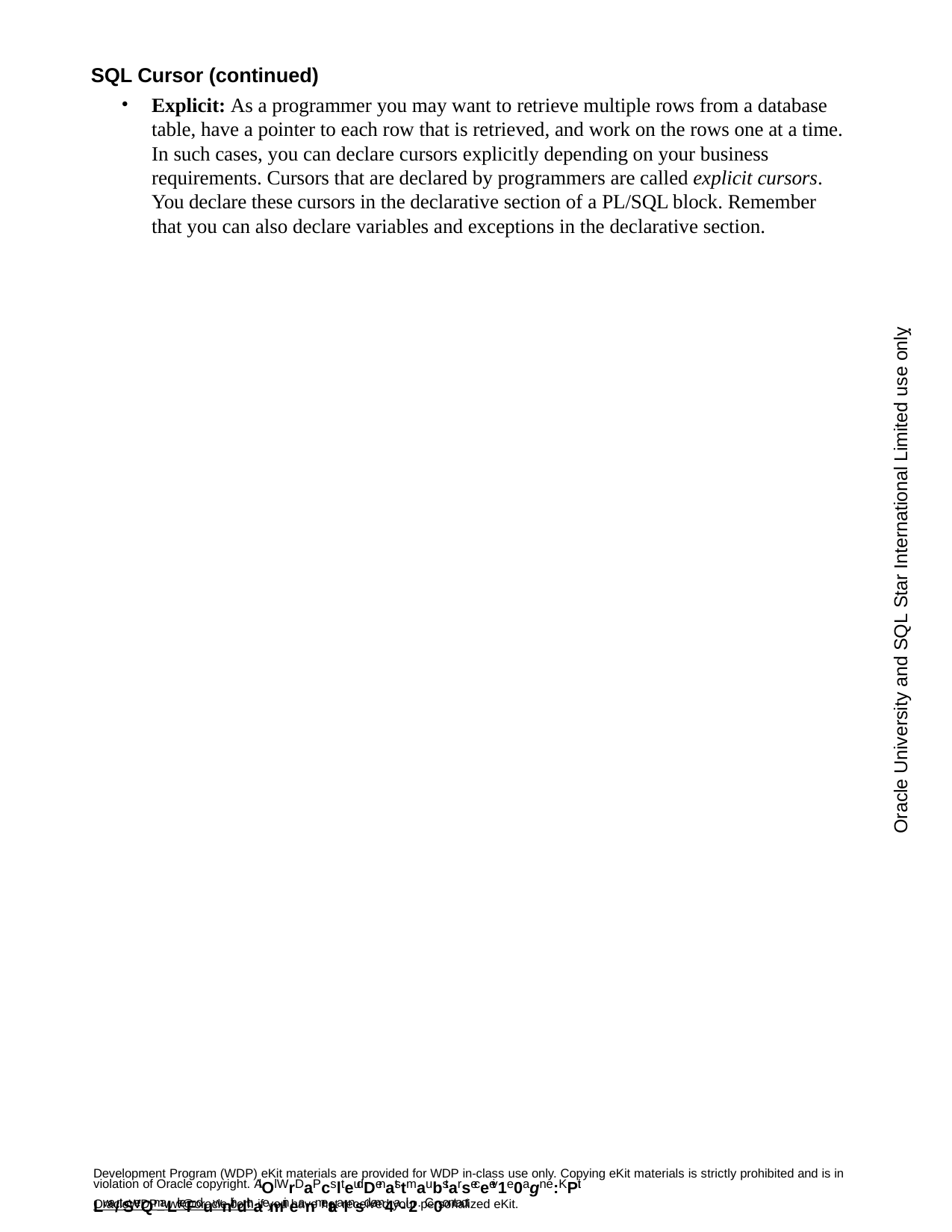

SQL Cursor (continued)
Explicit: As a programmer you may want to retrieve multiple rows from a database  table, have a pointer to each row that is retrieved, and work on the rows one at a time.  In such cases, you can declare cursors explicitly depending on your business  requirements. Cursors that are declared by programmers are called explicit cursors.  You declare these cursors in the declarative section of a PL/SQL block. Remember  that you can also declare variables and exceptions in the declarative section.
Oracle University and SQL Star International Limited use onlyฺ
Development Program (WDP) eKit materials are provided for WDP in-class use only. Copying eKit materials is strictly prohibited and is in
violation of Oracle copyright. AlOl WrDaPcslteudDenatstmaubstarseceeiv1e0agn e:KPit Lwa/tSerQmaLrkeFduwnithdthaemir neanmetaalnsd em4a-il2. C0ontact
OracleWDP_ww@oracle.com if you have not received your personalized eKit.